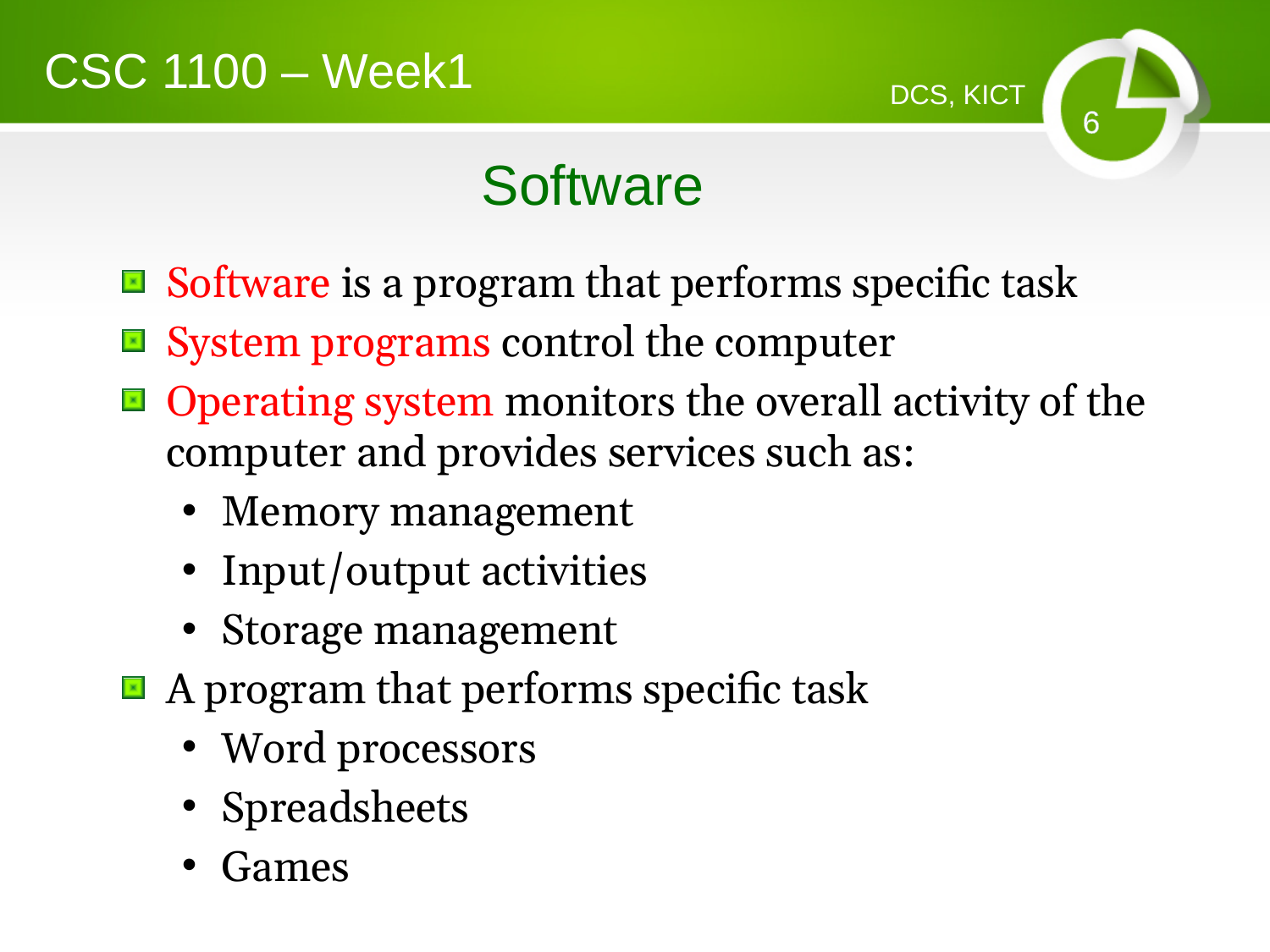

CSC 1100 – Week1
DCS, KICT
6
# Software
Software is a program that performs specific task
System programs control the computer
Operating system monitors the overall activity of the computer and provides services such as:
Memory management
Input/output activities
Storage management
A program that performs specific task
Word processors
Spreadsheets
Games